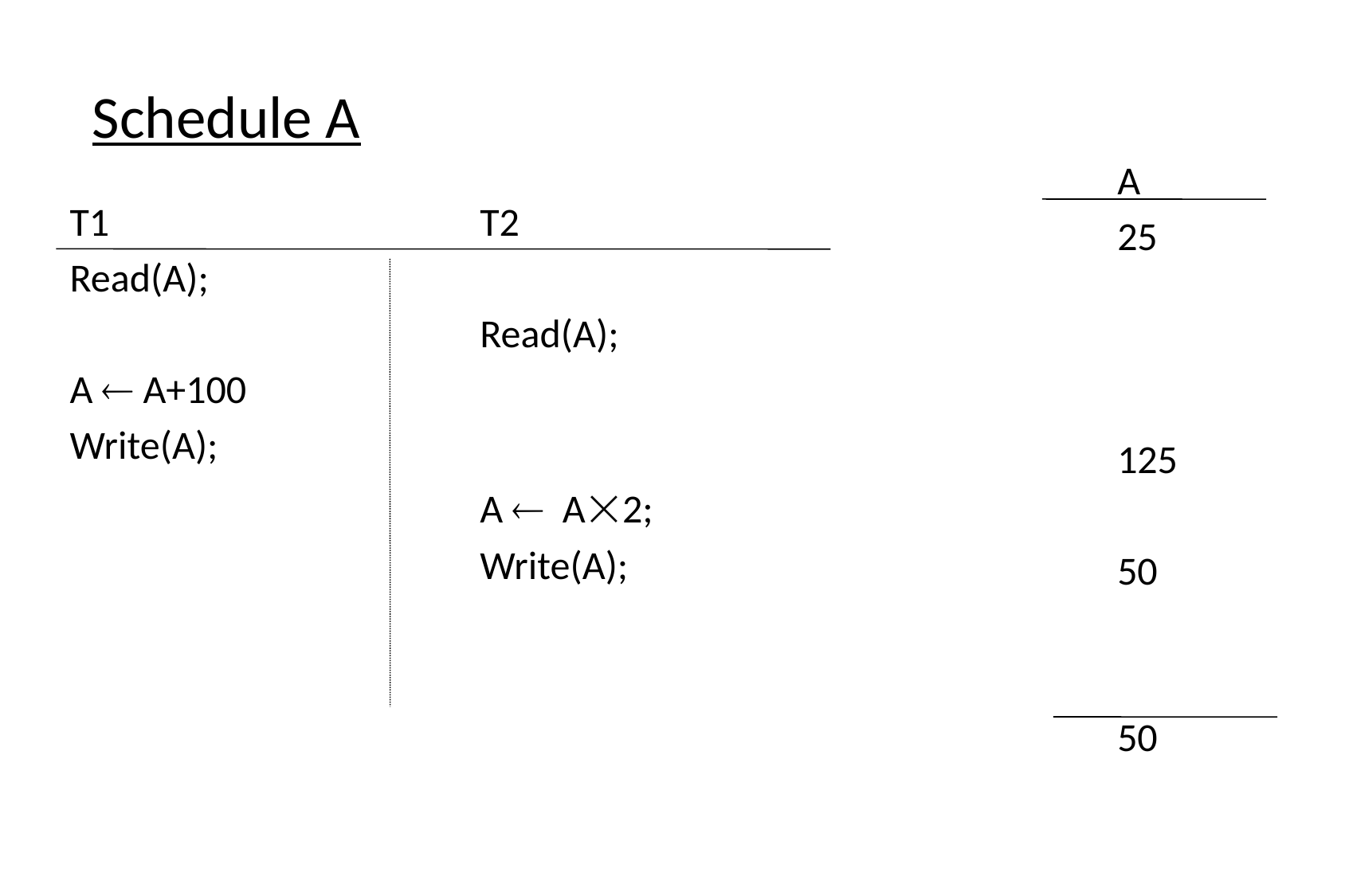

# Schedule A
A
25

125

50

50

T1				T2
Read(A);
				Read(A);
A ← A+100
Write(A);
				A ←  A×2;
				Write(A);